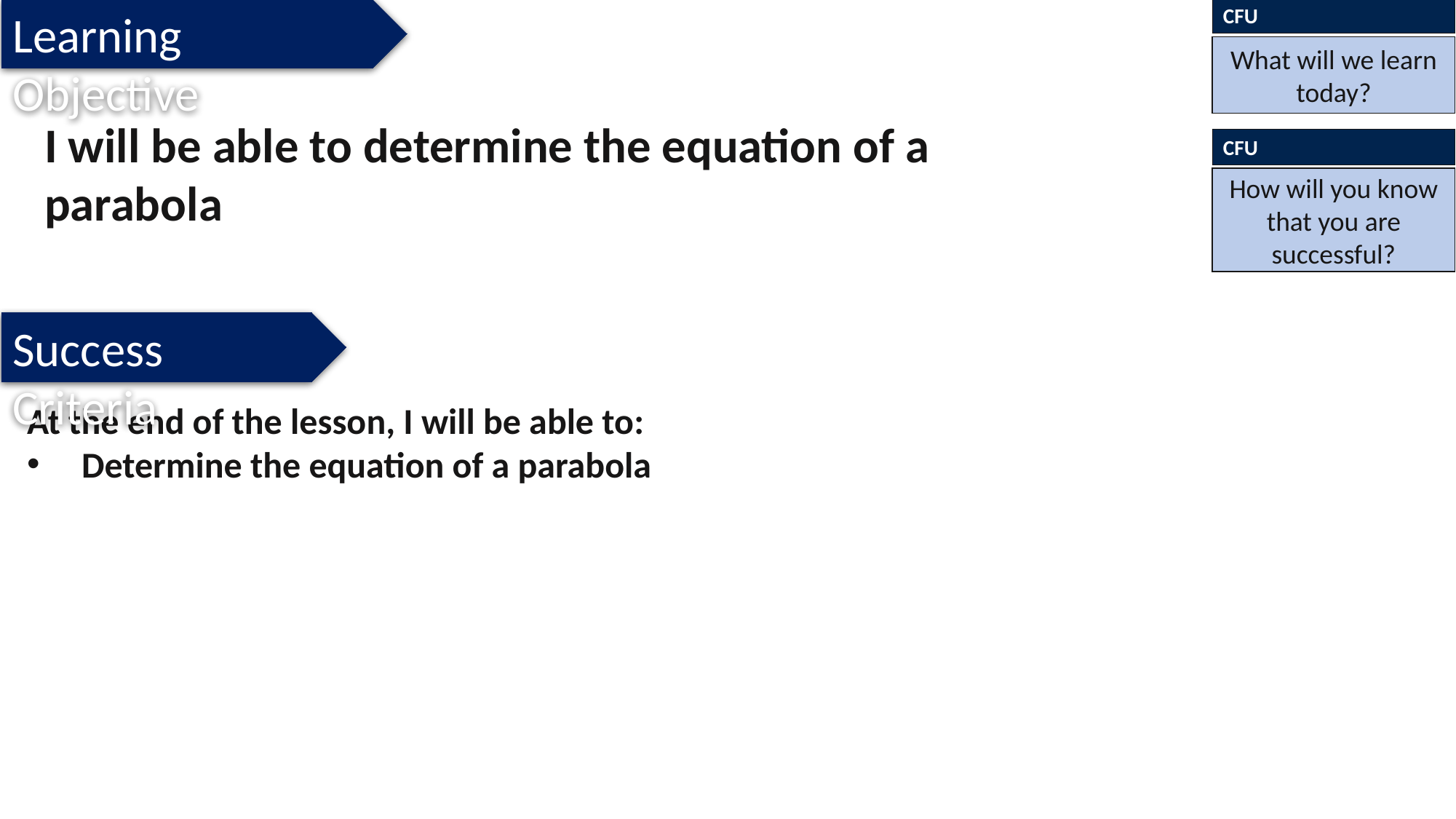

CFU
What will we learn today?
Learning Objective
I will be able to determine the equation of a parabola
CFU
How will you know that you are successful?
Success Criteria
At the end of the lesson, I will be able to:
Determine the equation of a parabola